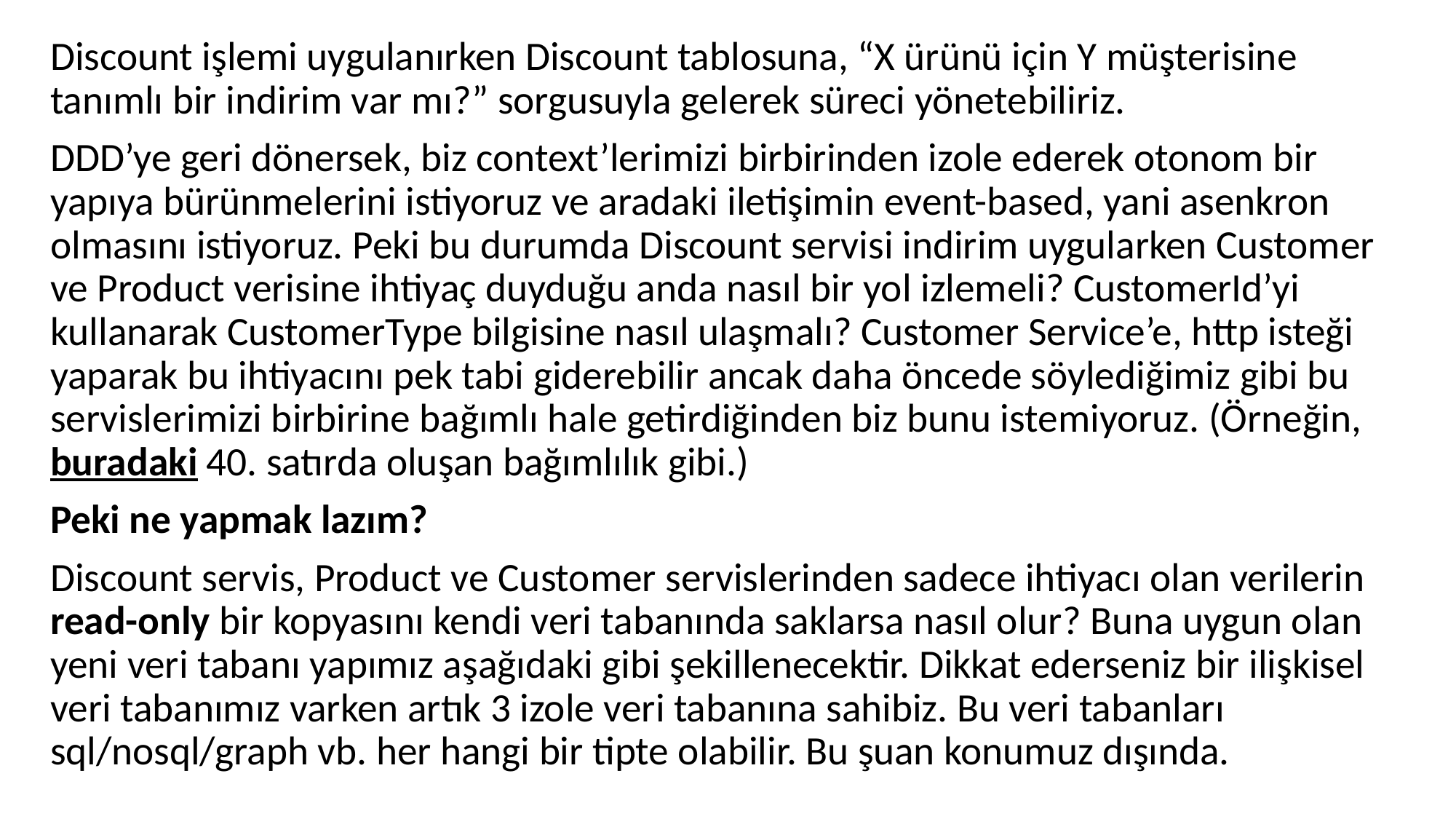

Discount işlemi uygulanırken Discount tablosuna, “X ürünü için Y müşterisine tanımlı bir indirim var mı?” sorgusuyla gelerek süreci yönetebiliriz.
DDD’ye geri dönersek, biz context’lerimizi birbirinden izole ederek otonom bir yapıya bürünmelerini istiyoruz ve aradaki iletişimin event-based, yani asenkron olmasını istiyoruz. Peki bu durumda Discount servisi indirim uygularken Customer ve Product verisine ihtiyaç duyduğu anda nasıl bir yol izlemeli? CustomerId’yi kullanarak CustomerType bilgisine nasıl ulaşmalı? Customer Service’e, http isteği yaparak bu ihtiyacını pek tabi giderebilir ancak daha öncede söylediğimiz gibi bu servislerimizi birbirine bağımlı hale getirdiğinden biz bunu istemiyoruz. (Örneğin, buradaki 40. satırda oluşan bağımlılık gibi.)
Peki ne yapmak lazım?
Discount servis, Product ve Customer servislerinden sadece ihtiyacı olan verilerin read-only bir kopyasını kendi veri tabanında saklarsa nasıl olur? Buna uygun olan yeni veri tabanı yapımız aşağıdaki gibi şekillenecektir. Dikkat ederseniz bir ilişkisel veri tabanımız varken artık 3 izole veri tabanına sahibiz. Bu veri tabanları sql/nosql/graph vb. her hangi bir tipte olabilir. Bu şuan konumuz dışında.